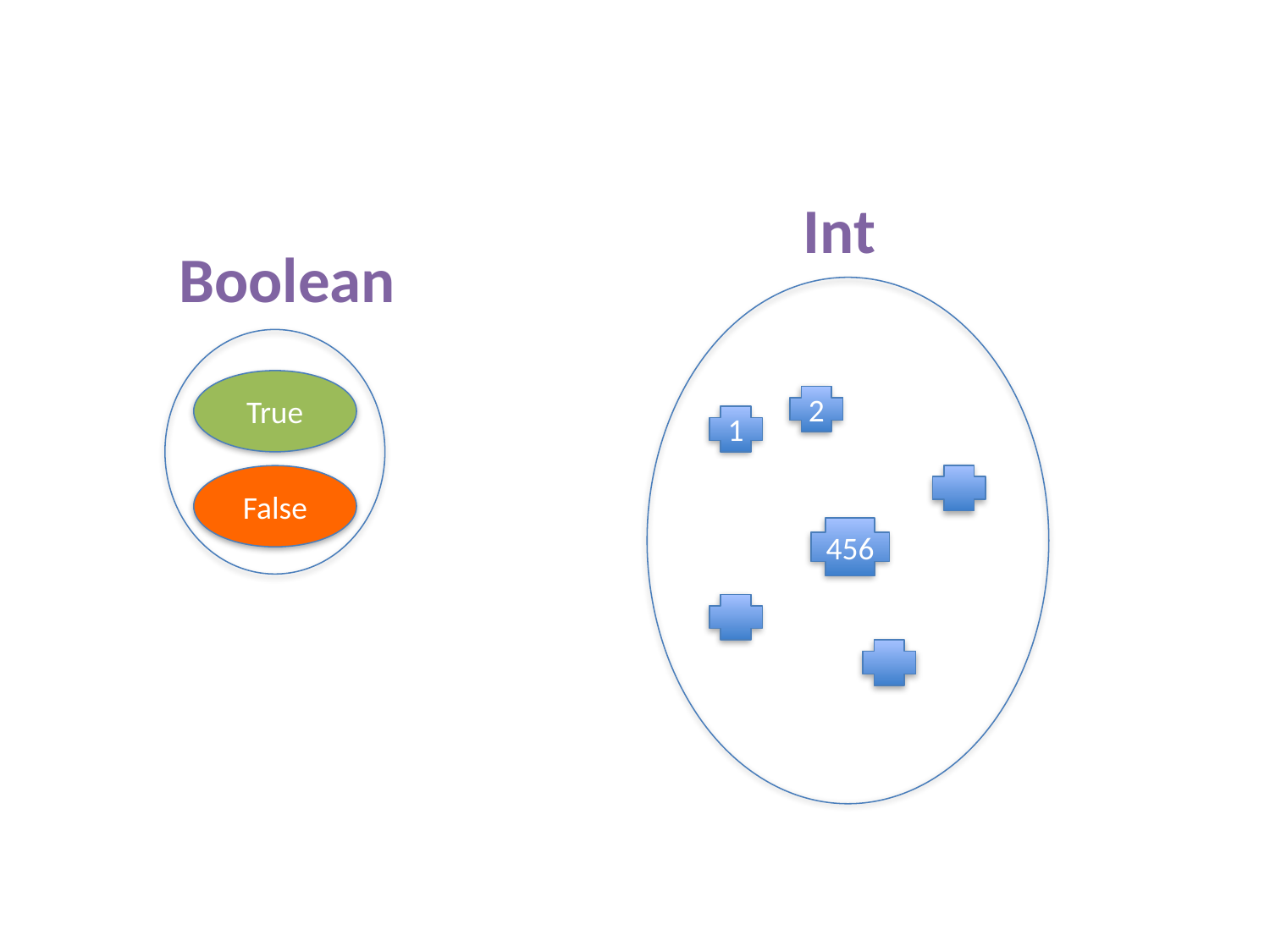

Int
Boolean

True
2
1

False
456